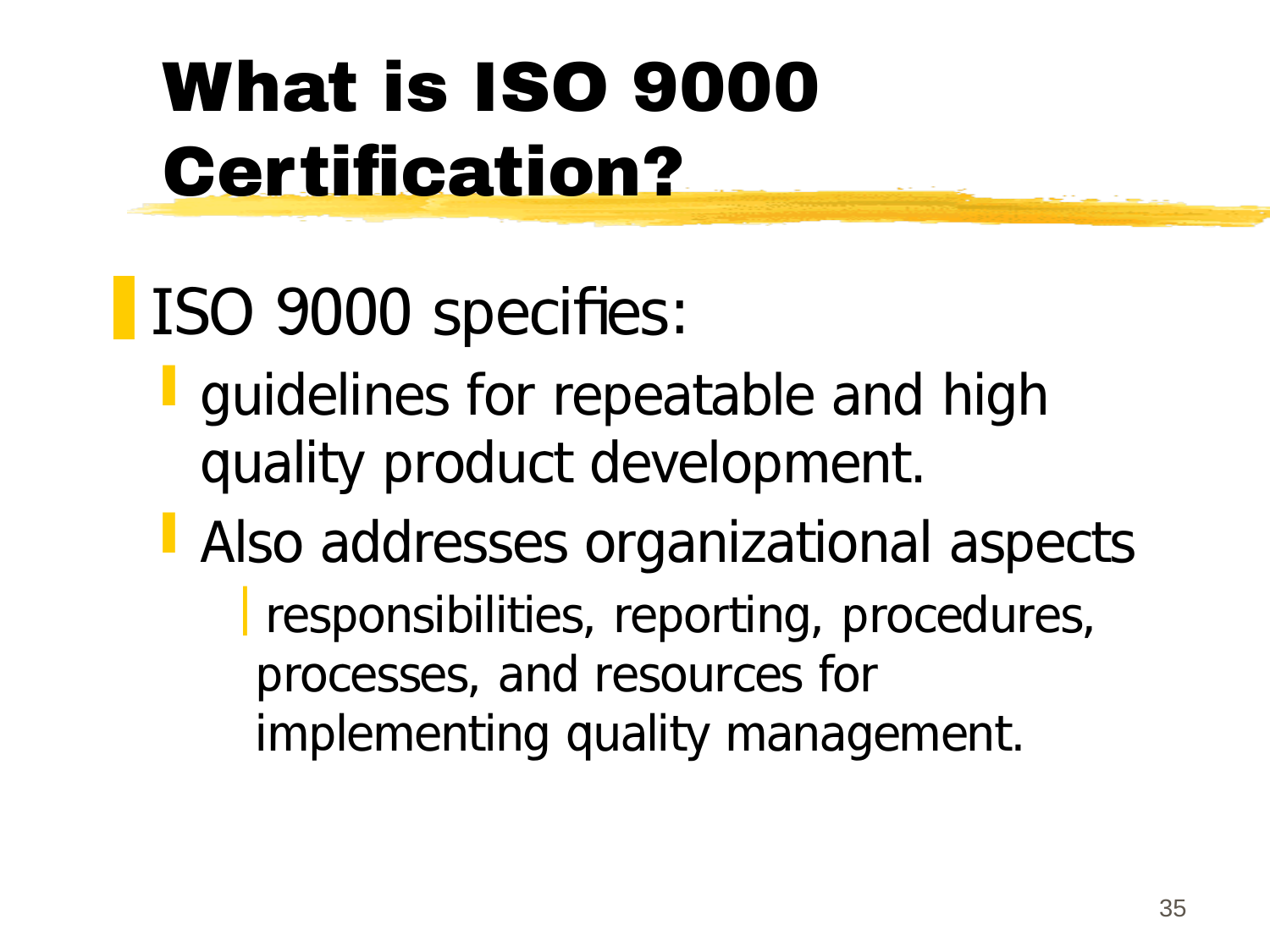

# What is ISO 9000 Certification?
ISO 9000 specifies:
guidelines for repeatable and high quality product development.
Also addresses organizational aspects
responsibilities, reporting, procedures, processes, and resources for implementing quality management.
35